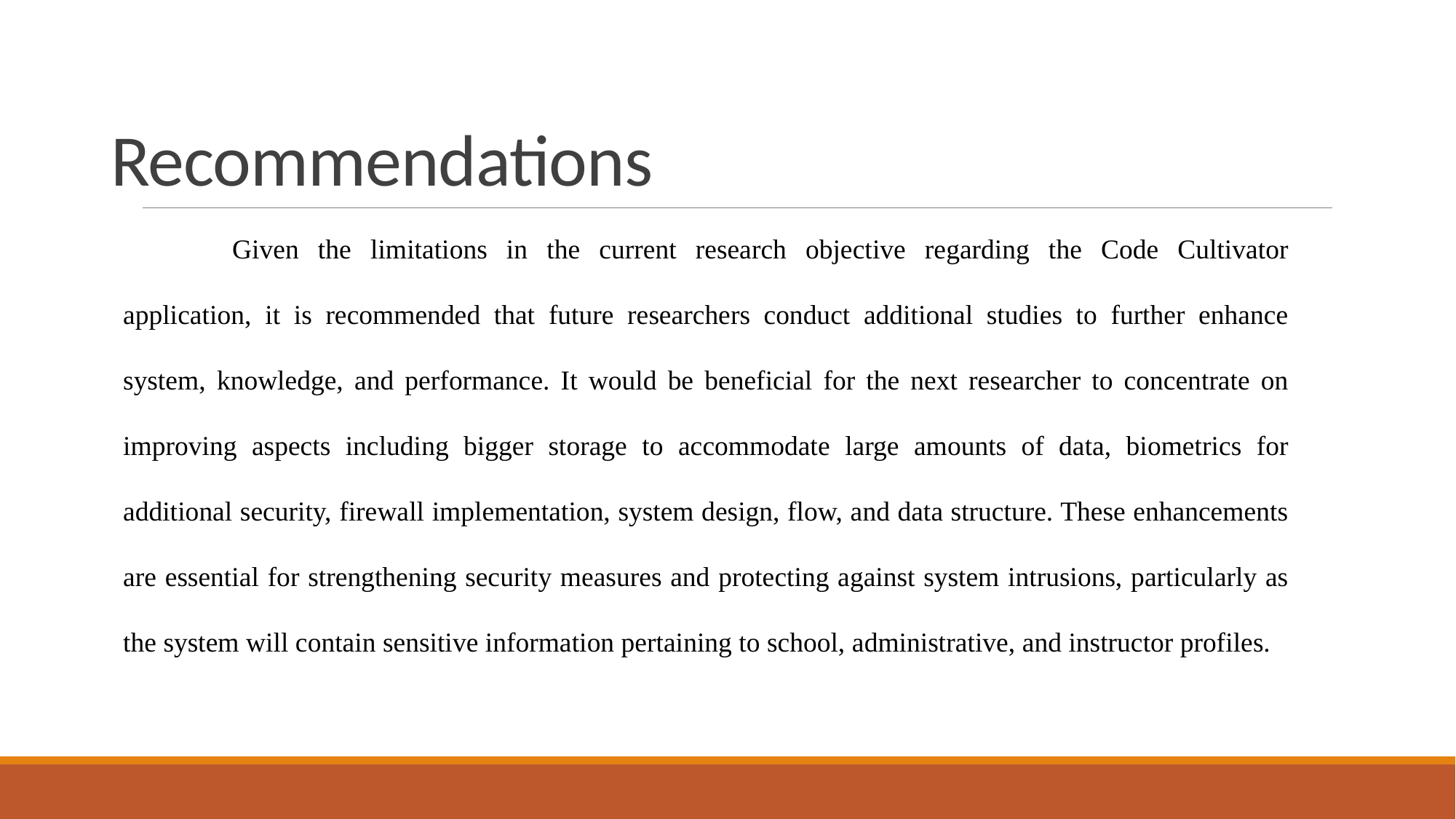

# Recommendations
	Given the limitations in the current research objective regarding the Code Cultivator application, it is recommended that future researchers conduct additional studies to further enhance system, knowledge, and performance. It would be beneficial for the next researcher to concentrate on improving aspects including bigger storage to accommodate large amounts of data, biometrics for additional security, firewall implementation, system design, flow, and data structure. These enhancements are essential for strengthening security measures and protecting against system intrusions, particularly as the system will contain sensitive information pertaining to school, administrative, and instructor profiles.